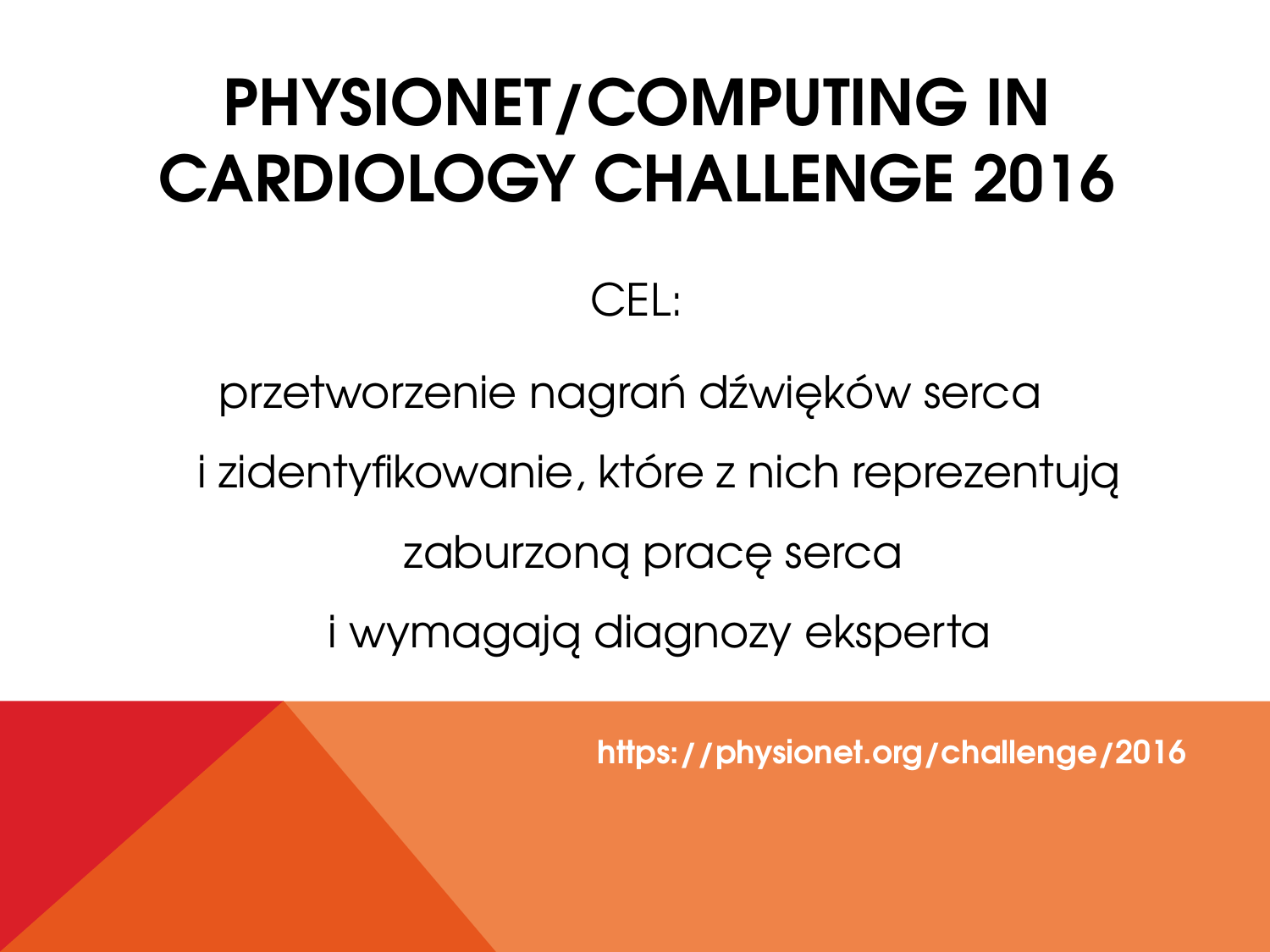

# PhysioNet/Computing in Cardiology Challenge 2016

CEL:
przetworzenie nagrań dźwięków serca
i zidentyfikowanie, które z nich reprezentują zaburzoną pracę serca
i wymagają diagnozy eksperta
https://physionet.org/challenge/2016